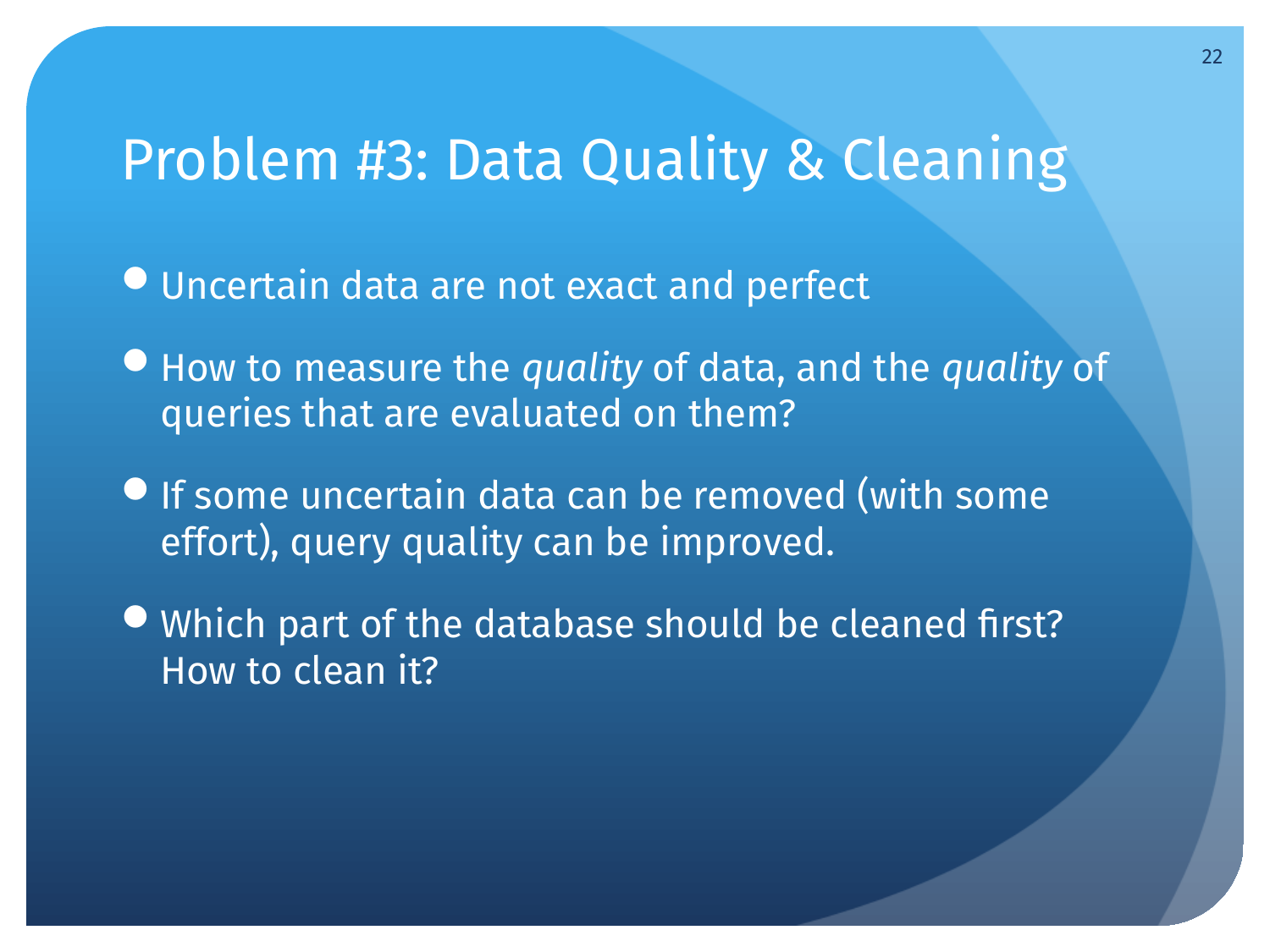

22
# Problem #3: Data Quality & Cleaning
Uncertain data are not exact and perfect
How to measure the quality of data, and the quality of queries that are evaluated on them?
If some uncertain data can be removed (with some effort), query quality can be improved.
Which part of the database should be cleaned first? How to clean it?